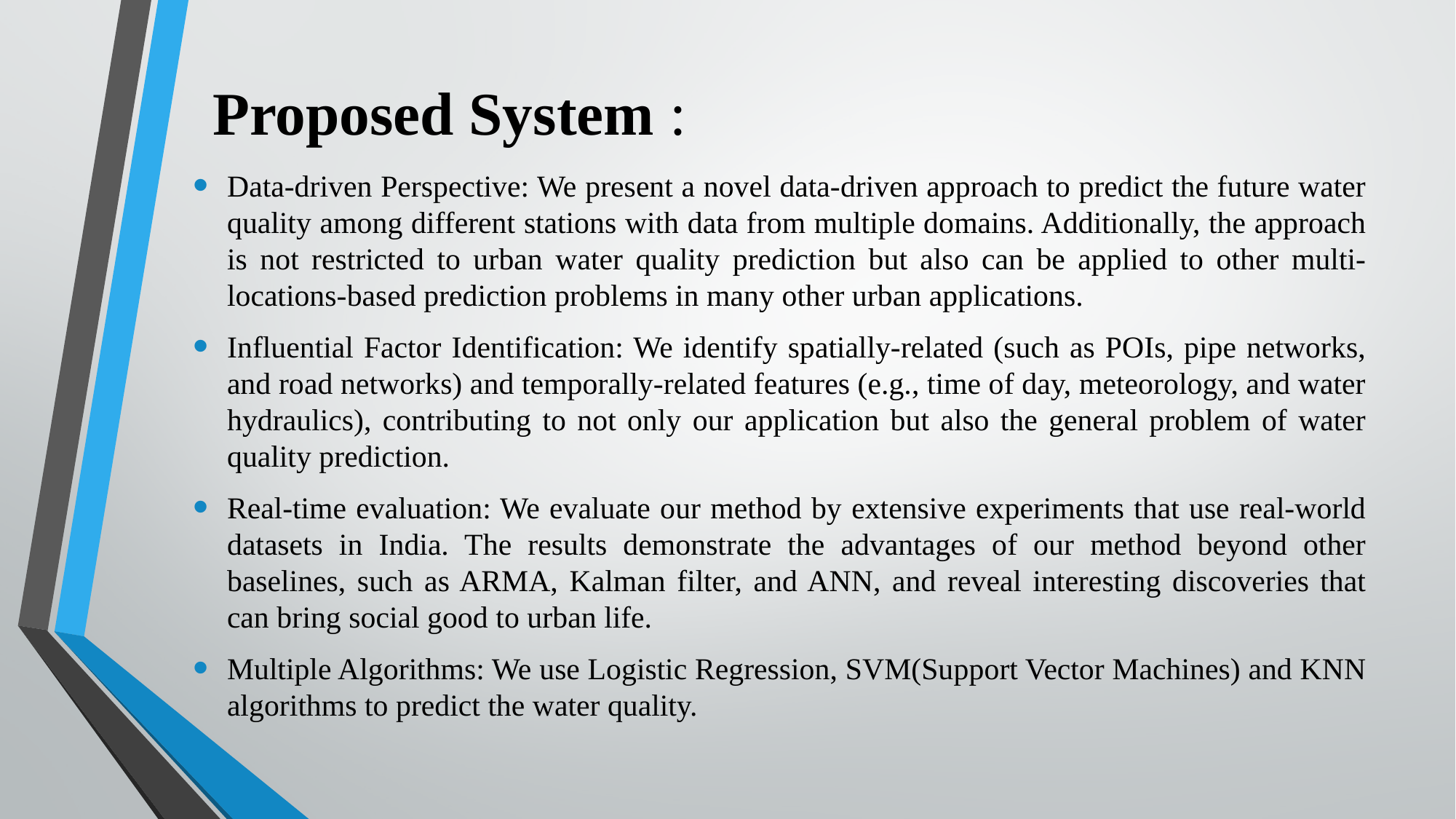

# Proposed System :
Data-driven Perspective: We present a novel data-driven approach to predict the future water quality among different stations with data from multiple domains. Additionally, the approach is not restricted to urban water quality prediction but also can be applied to other multi-locations-based prediction problems in many other urban applications.
Influential Factor Identification: We identify spatially-related (such as POIs, pipe networks, and road networks) and temporally-related features (e.g., time of day, meteorology, and water hydraulics), contributing to not only our application but also the general problem of water quality prediction.
Real-time evaluation: We evaluate our method by extensive experiments that use real-world datasets in India. The results demonstrate the advantages of our method beyond other baselines, such as ARMA, Kalman filter, and ANN, and reveal interesting discoveries that can bring social good to urban life.
Multiple Algorithms: We use Logistic Regression, SVM(Support Vector Machines) and KNN algorithms to predict the water quality.